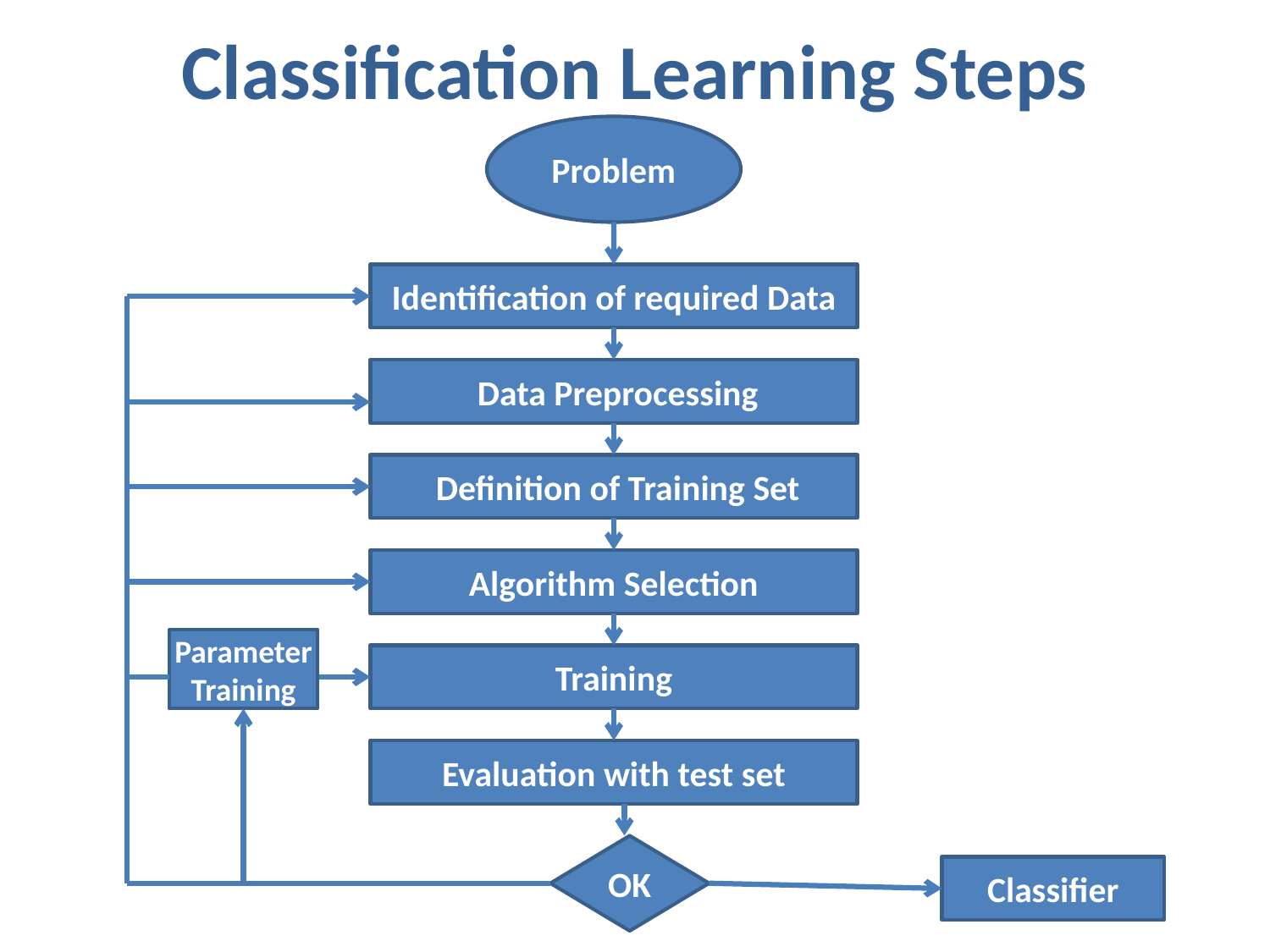

# Classification Learning Steps
Problem
Identification of required Data
 Data Preprocessing
 Definition of Training Set
Algorithm Selection
Parameter Training
Training
Evaluation with test set
OK
Classifier